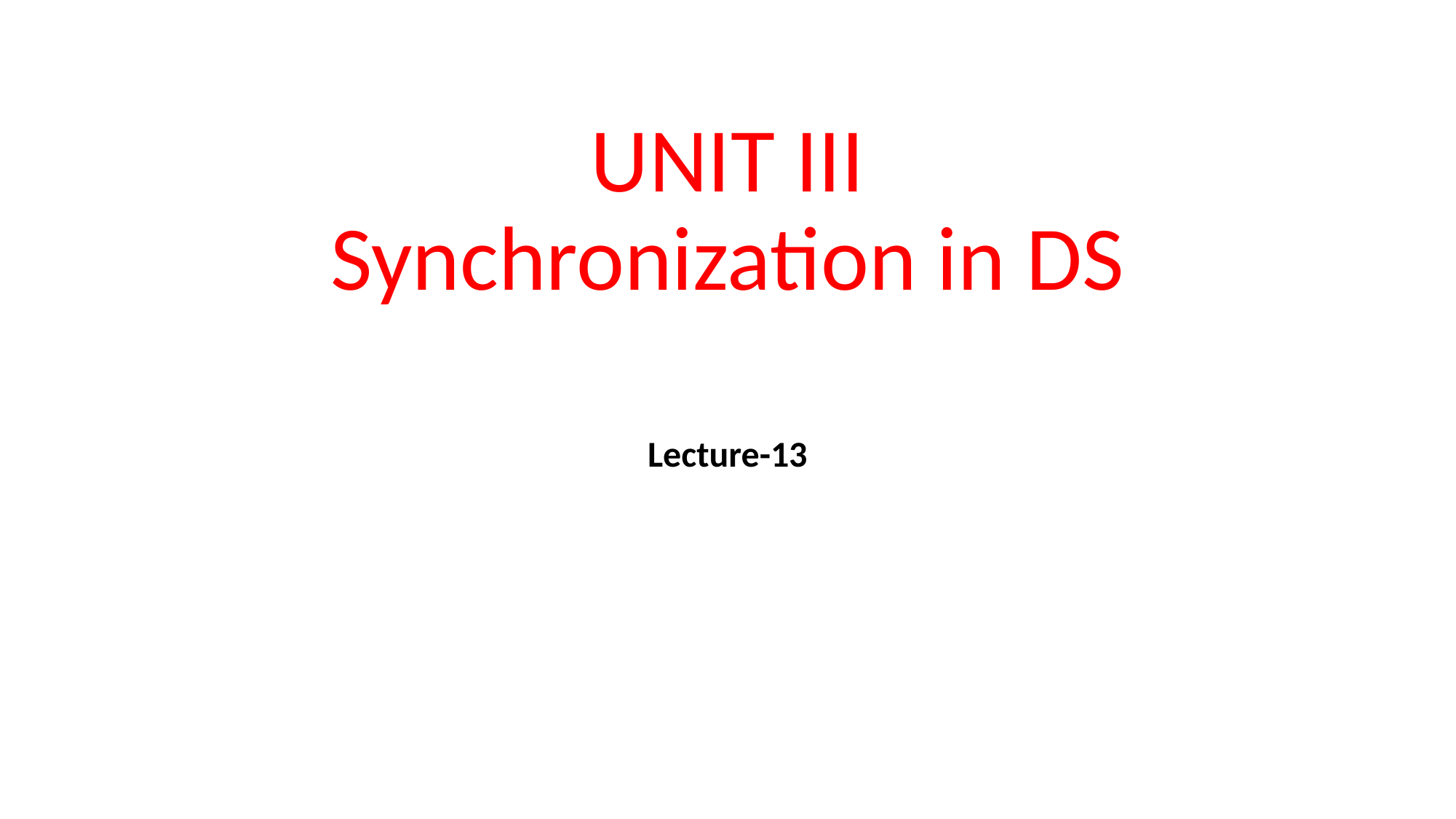

# UNIT III Synchronization in DS
Lecture-13